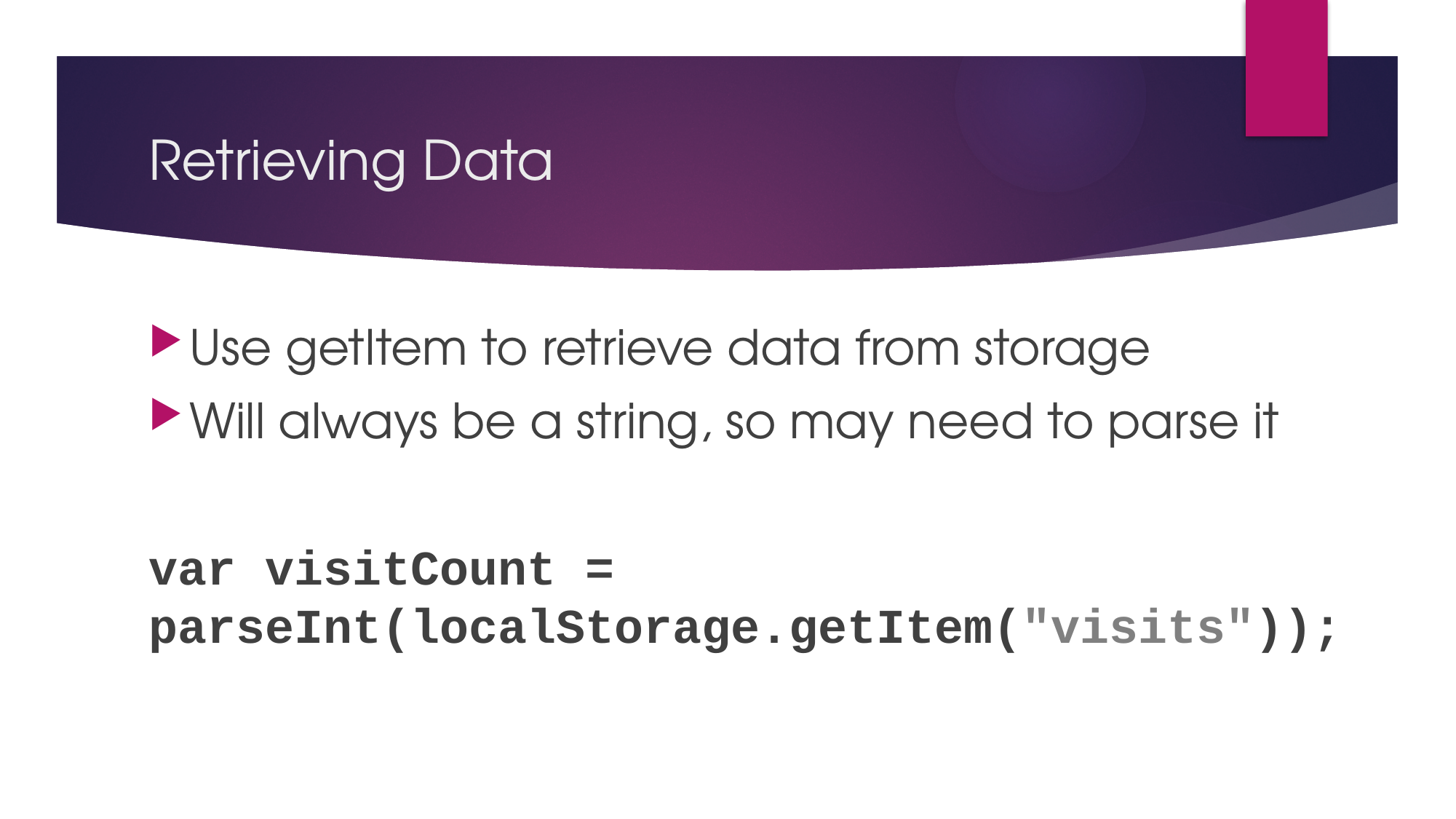

# Retrieving Data
Use getItem to retrieve data from storage
Will always be a string, so may need to parse it

var visitCount = parseInt(localStorage.getItem("visits"));